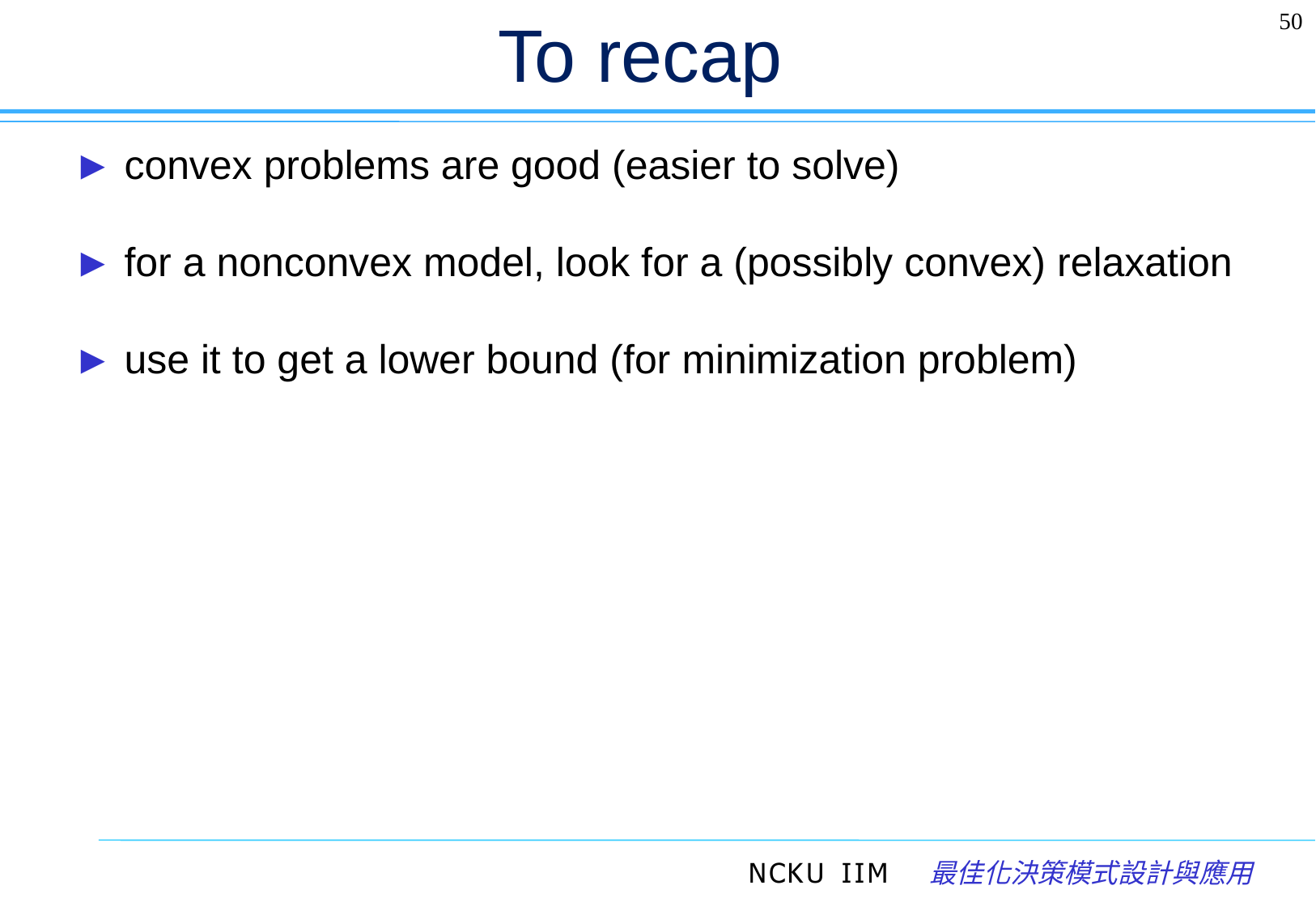

50
# To recap
► convex problems are good (easier to solve)

► for a nonconvex model, look for a (possibly convex) relaxation

► use it to get a lower bound (for minimization problem)